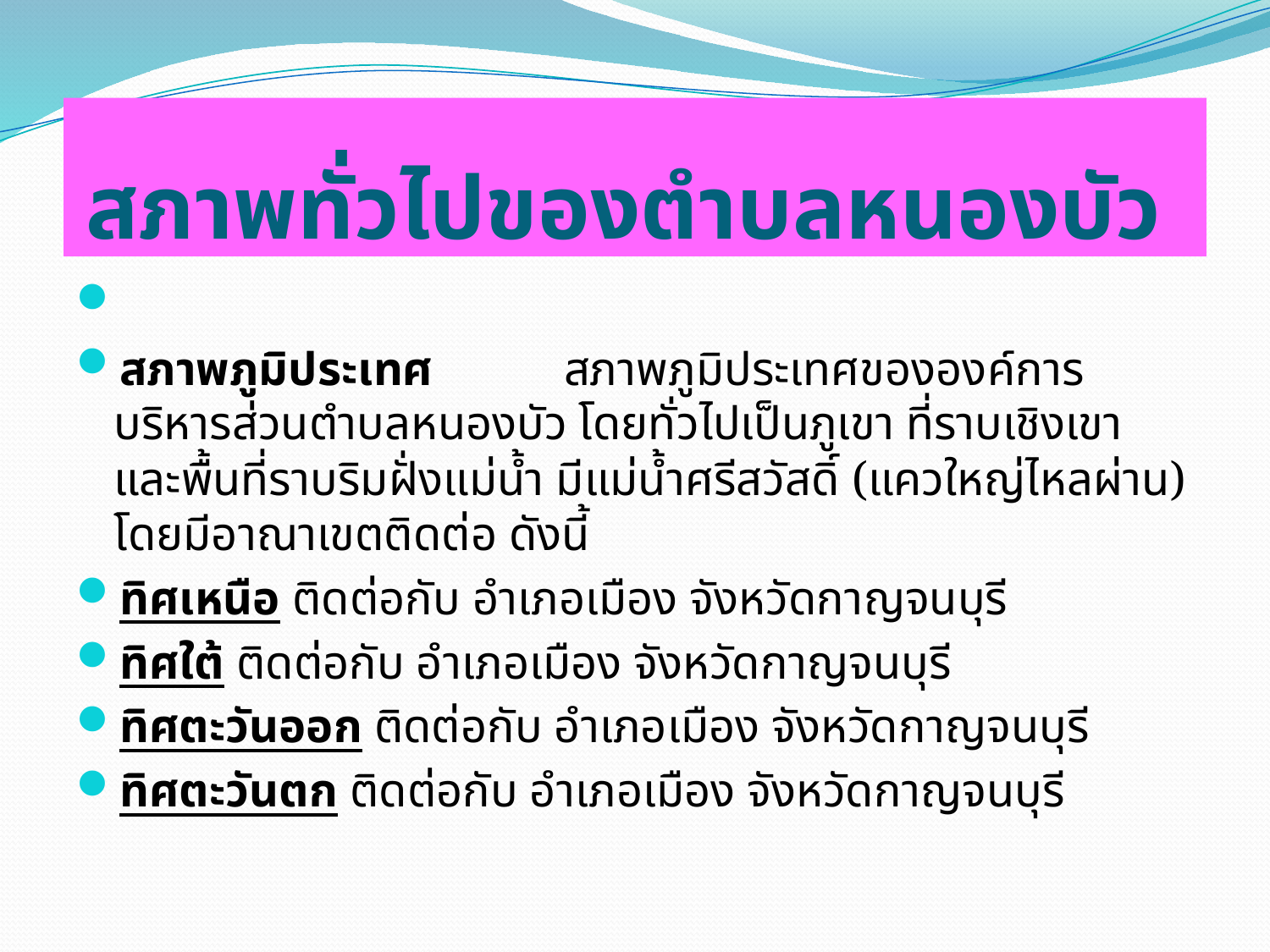

# สภาพทั่วไปของตำบลหนองบัว

สภาพภูมิประเทศ           สภาพภูมิประเทศขององค์การบริหารส่วนตำบลหนองบัว โดยทั่วไปเป็นภูเขา ที่ราบเชิงเขา และพื้นที่ราบริมฝั่งแม่น้ำ มีแม่น้ำศรีสวัสดิ์ (แควใหญ่ไหลผ่าน) โดยมีอาณาเขตติดต่อ ดังนี้
ทิศเหนือ ติดต่อกับ อำเภอเมือง จังหวัดกาญจนบุรี
ทิศใต้ ติดต่อกับ อำเภอเมือง จังหวัดกาญจนบุรี
ทิศตะวันออก ติดต่อกับ อำเภอเมือง จังหวัดกาญจนบุรี
ทิศตะวันตก ติดต่อกับ อำเภอเมือง จังหวัดกาญจนบุรี